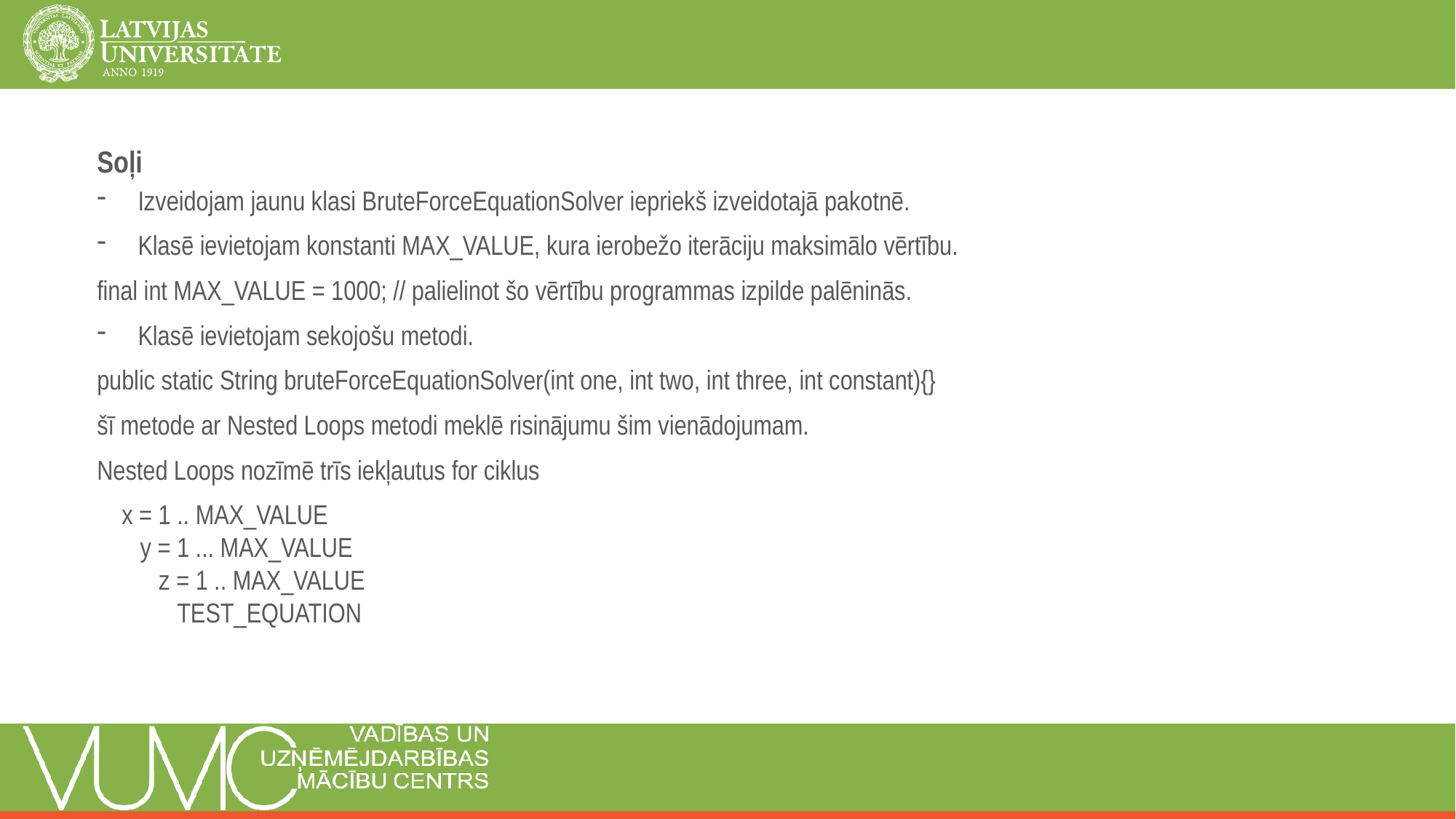

Soļi
Izveidojam jaunu klasi BruteForceEquationSolver iepriekš izveidotajā pakotnē.
Klasē ievietojam konstanti MAX_VALUE, kura ierobežo iterāciju maksimālo vērtību.
final int MAX_VALUE = 1000; // palielinot šo vērtību programmas izpilde palēninās.
Klasē ievietojam sekojošu metodi.
public static String bruteForceEquationSolver(int one, int two, int three, int constant){}
šī metode ar Nested Loops metodi meklē risinājumu šim vienādojumam.
Nested Loops nozīmē trīs iekļautus for ciklus
    x = 1 .. MAX_VALUE
       y = 1 ... MAX_VALUE
          z = 1 .. MAX_VALUE
             TEST_EQUATION